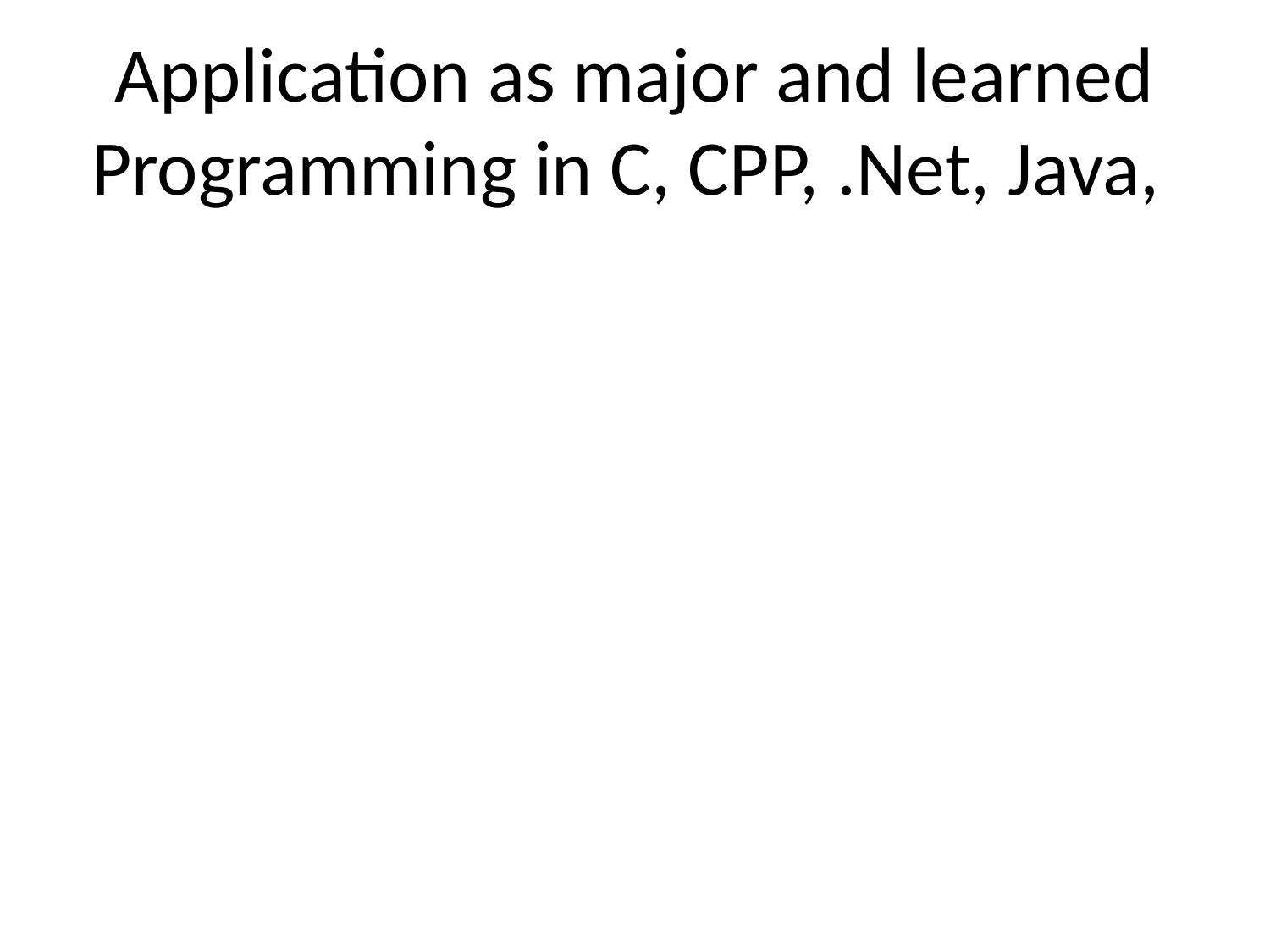

# Application as major and learned Programming in C, CPP, .Net, Java,